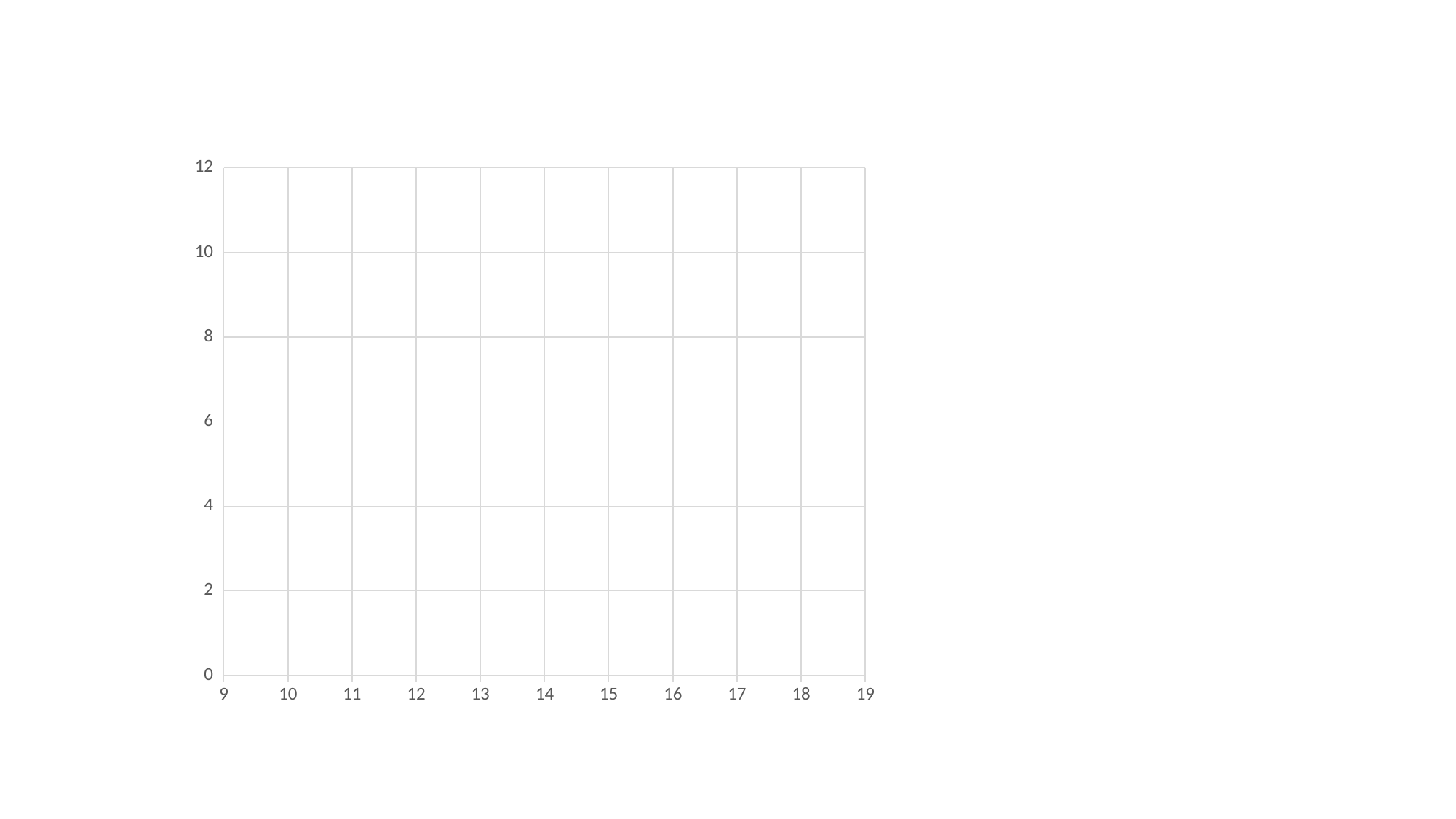

### Chart

| Category | Series 2 | Size 1 | Size 3 |
|---|---|---|---|